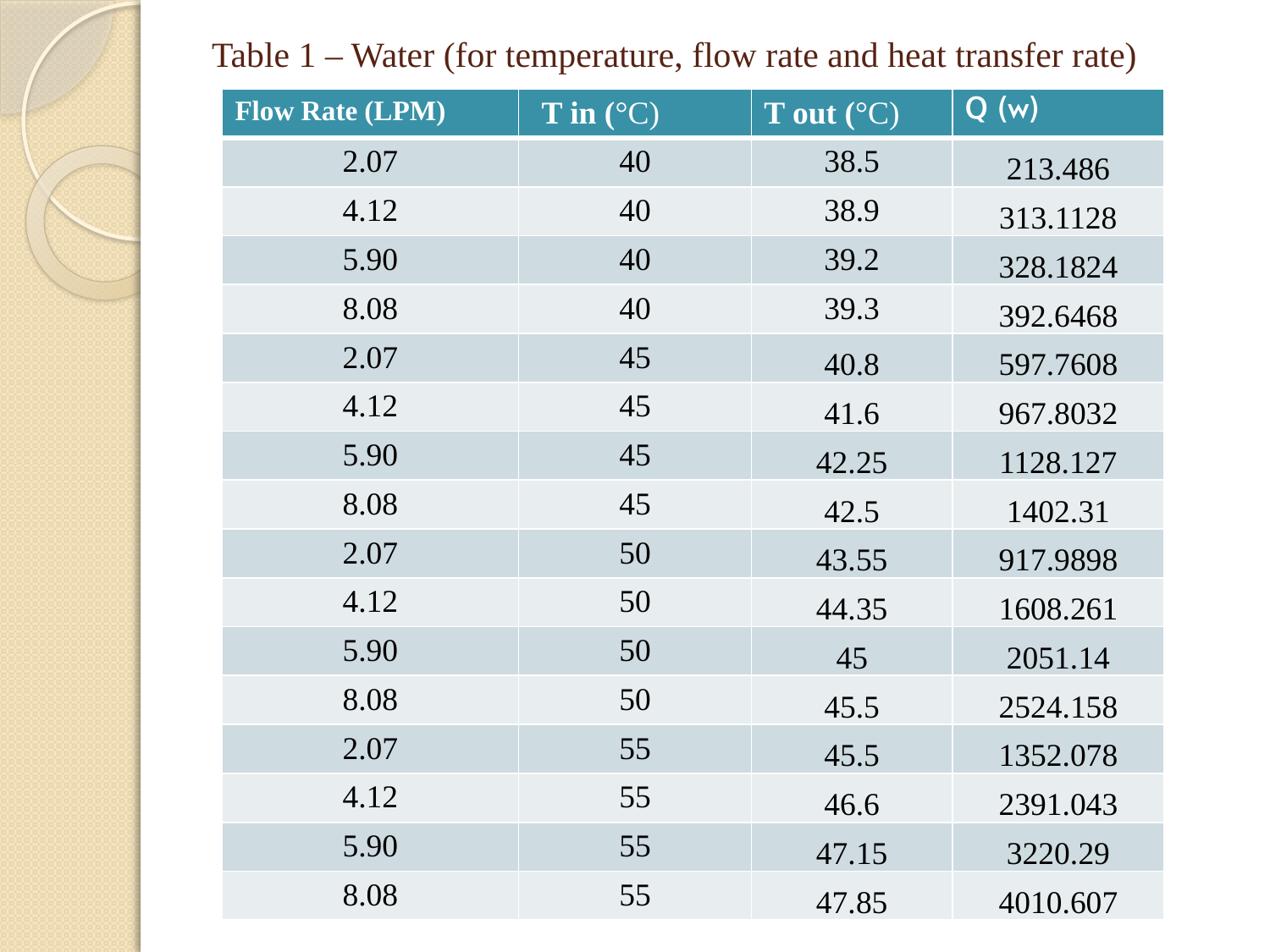

# Table 1 – Water (for temperature, flow rate and heat transfer rate)
| Flow Rate (LPM) | T in (°C) | T out (°C) | Q (w) |
| --- | --- | --- | --- |
| 2.07 | 40 | 38.5 | 213.486 |
| 4.12 | 40 | 38.9 | 313.1128 |
| 5.90 | 40 | 39.2 | 328.1824 |
| 8.08 | 40 | 39.3 | 392.6468 |
| 2.07 | 45 | 40.8 | 597.7608 |
| 4.12 | 45 | 41.6 | 967.8032 |
| 5.90 | 45 | 42.25 | 1128.127 |
| 8.08 | 45 | 42.5 | 1402.31 |
| 2.07 | 50 | 43.55 | 917.9898 |
| 4.12 | 50 | 44.35 | 1608.261 |
| 5.90 | 50 | 45 | 2051.14 |
| 8.08 | 50 | 45.5 | 2524.158 |
| 2.07 | 55 | 45.5 | 1352.078 |
| 4.12 | 55 | 46.6 | 2391.043 |
| 5.90 | 55 | 47.15 | 3220.29 |
| 8.08 | 55 | 47.85 | 4010.607 |